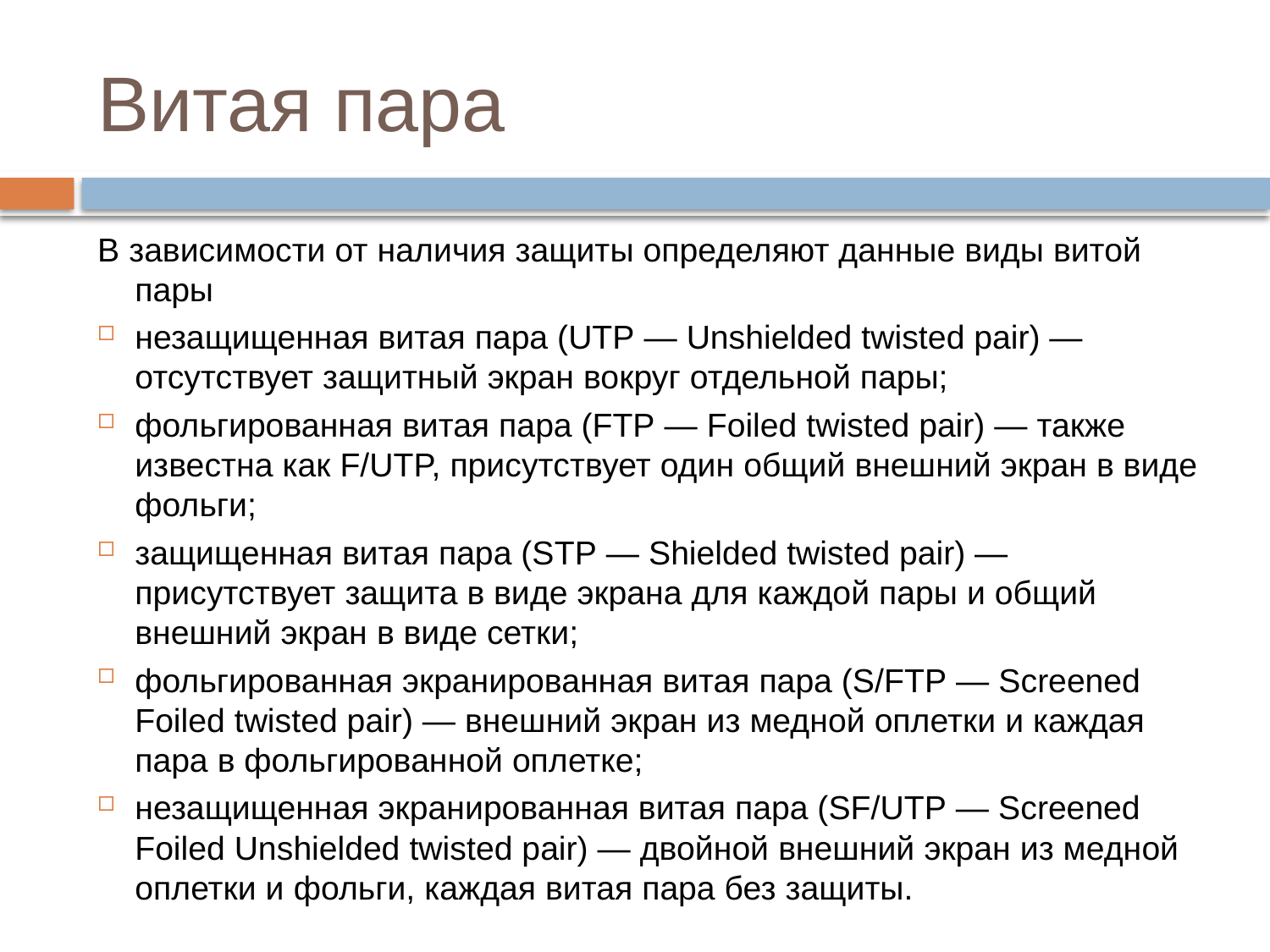

# Витая пара
В зависимости от наличия защиты определяют данные виды витой пары
незащищенная витая пара (UTP — Unshielded twisted pair) — отсутствует защитный экран вокруг отдельной пары;
фольгированная витая пара (FTP — Foiled twisted pair) — также известна как F/UTP, присутствует один общий внешний экран в виде фольги;
защищенная витая пара (STP — Shielded twisted pair) — присутствует защита в виде экрана для каждой пары и общий внешний экран в виде сетки;
фольгированная экранированная витая пара (S/FTP — Screened Foiled twisted pair) — внешний экран из медной оплетки и каждая пара в фольгированной оплетке;
незащищенная экранированная витая пара (SF/UTP — Screened Foiled Unshielded twisted pair) — двойной внешний экран из медной оплетки и фольги, каждая витая пара без защиты.